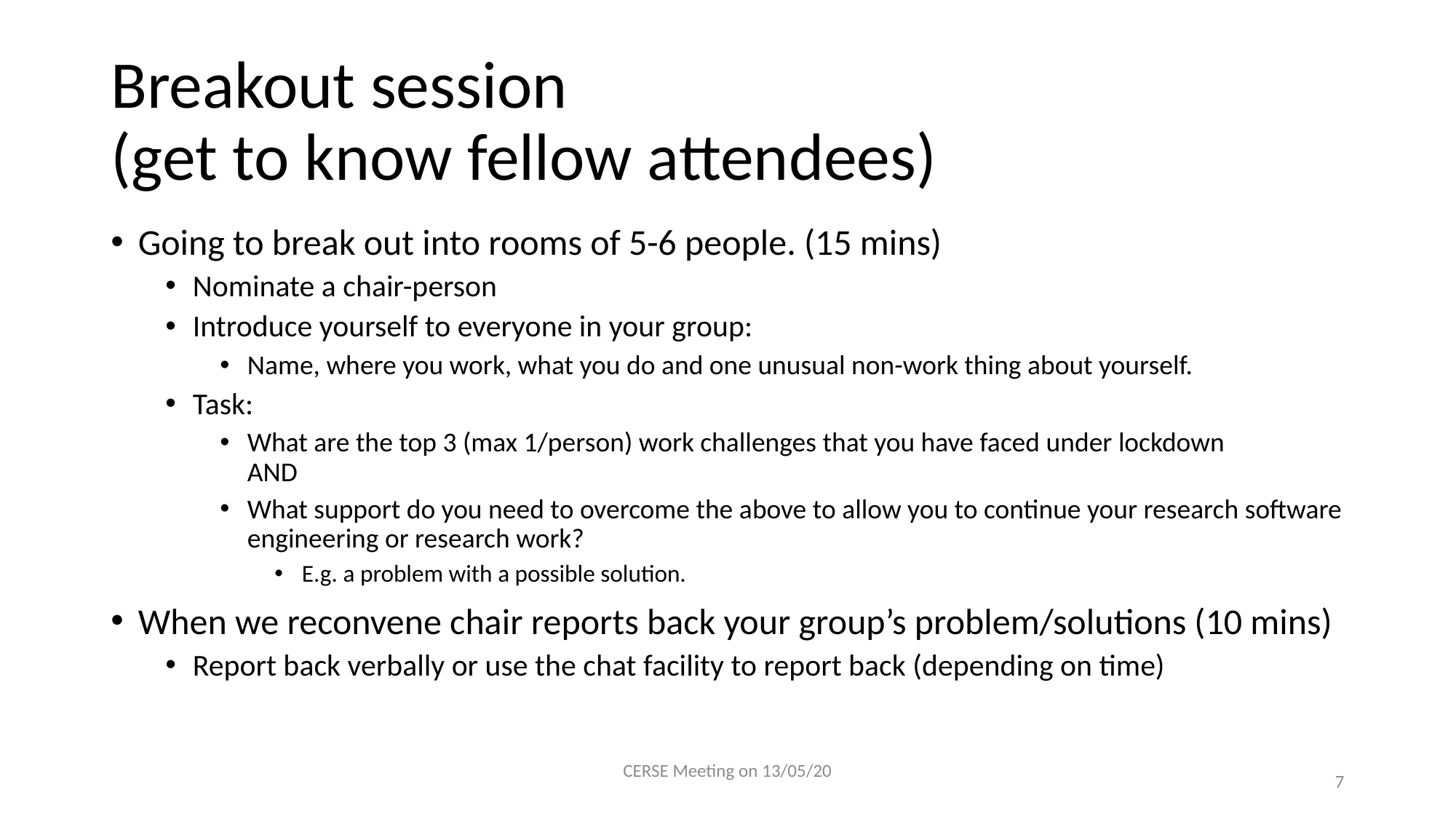

# Breakout session (get to know fellow attendees)
Going to break out into rooms of 5-6 people. (15 mins)
Nominate a chair-person
Introduce yourself to everyone in your group:
Name, where you work, what you do and one unusual non-work thing about yourself.
Task:
What are the top 3 (max 1/person) work challenges that you have faced under lockdown
AND
What support do you need to overcome the above to allow you to continue your research software engineering or research work?
E.g. a problem with a possible solution.
When we reconvene chair reports back your group’s problem/solutions (10 mins)
Report back verbally or use the chat facility to report back (depending on time)

CERSE Meeting on 13/05/20

7